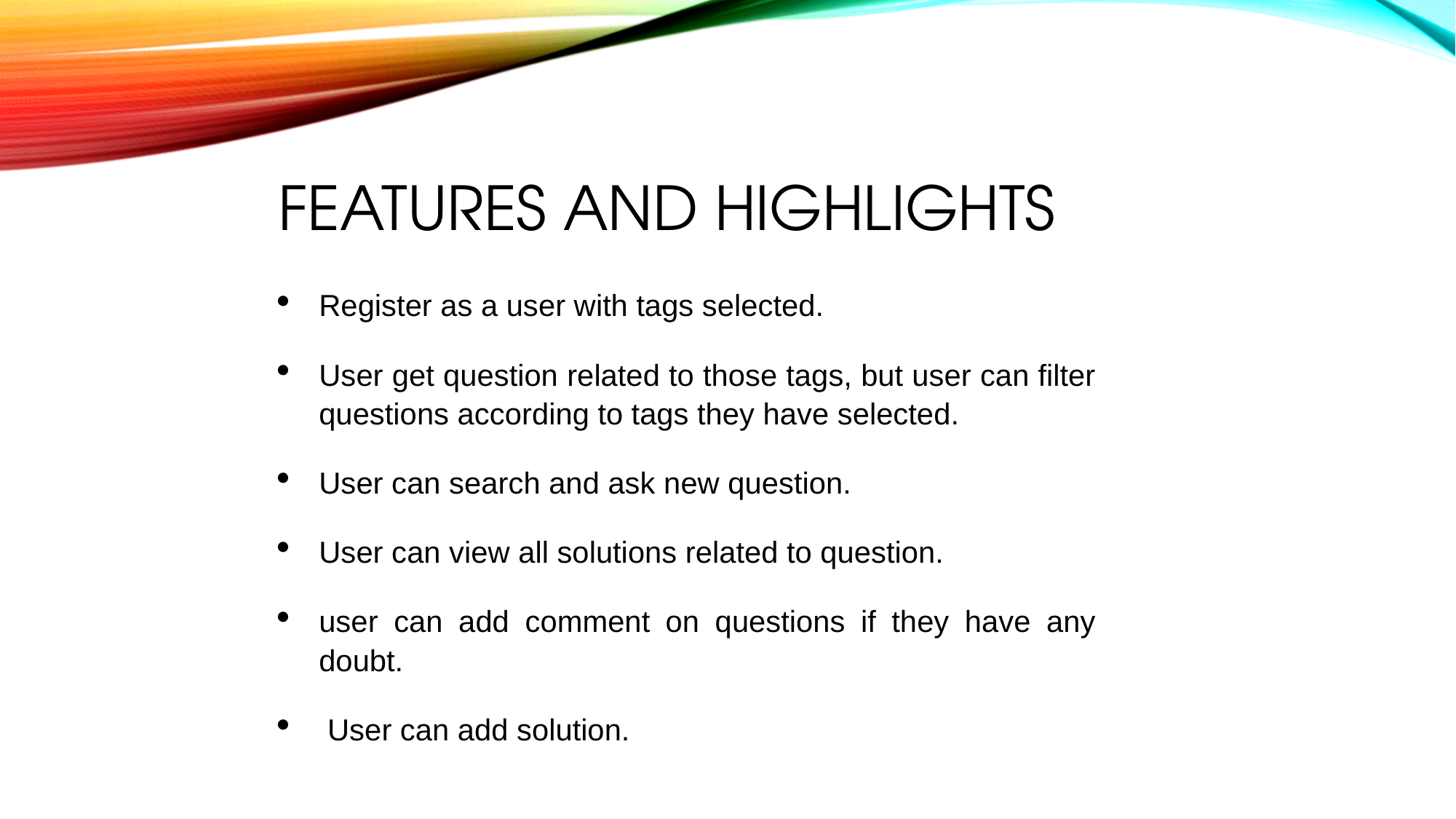

# Features and highlights
Register as a user with tags selected.
User get question related to those tags, but user can filter questions according to tags they have selected.
User can search and ask new question.
User can view all solutions related to question.
user can add comment on questions if they have any doubt.
 User can add solution.